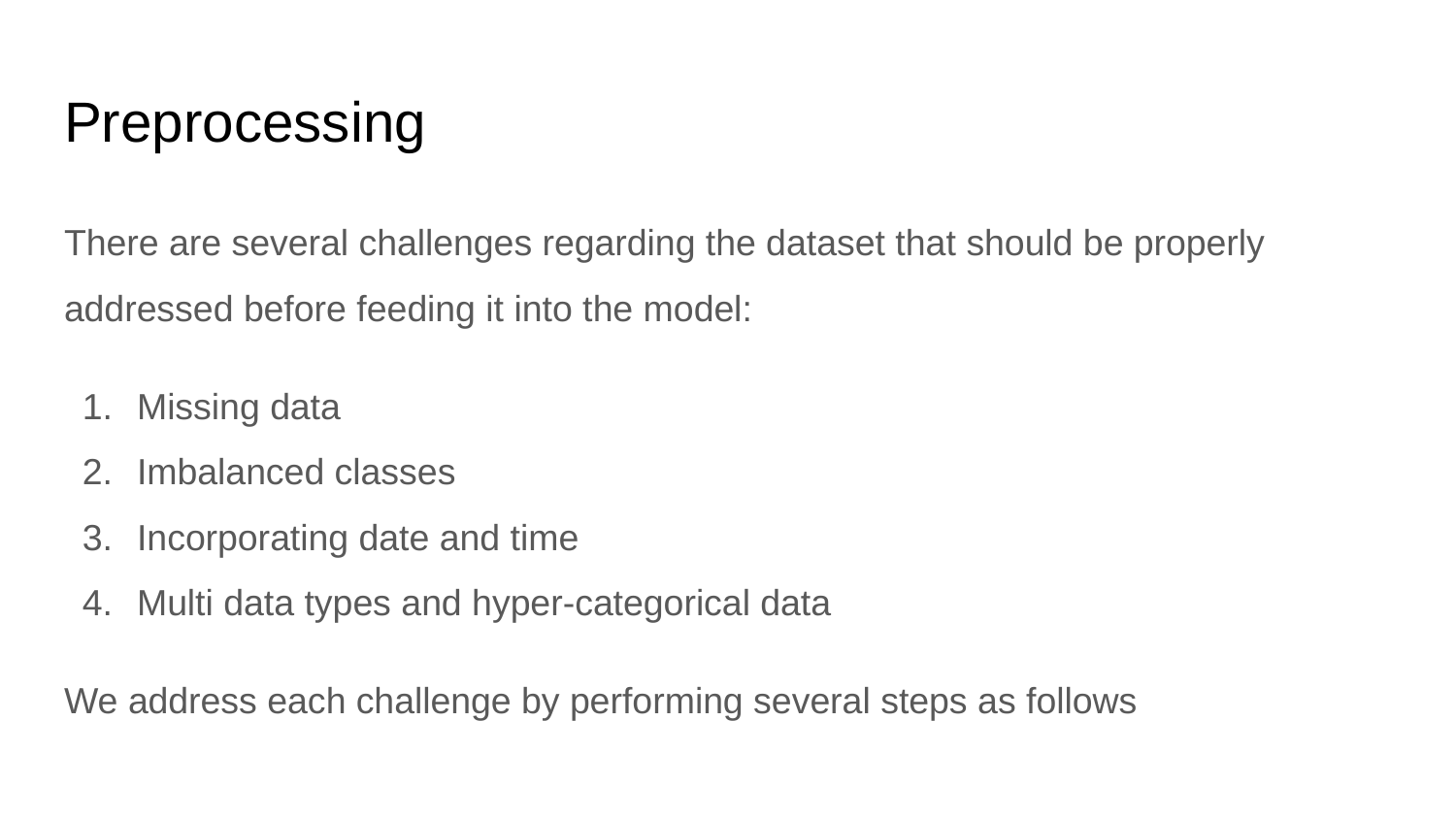

# Preprocessing
There are several challenges regarding the dataset that should be properly addressed before feeding it into the model:
Missing data
Imbalanced classes
Incorporating date and time
Multi data types and hyper-categorical data
We address each challenge by performing several steps as follows